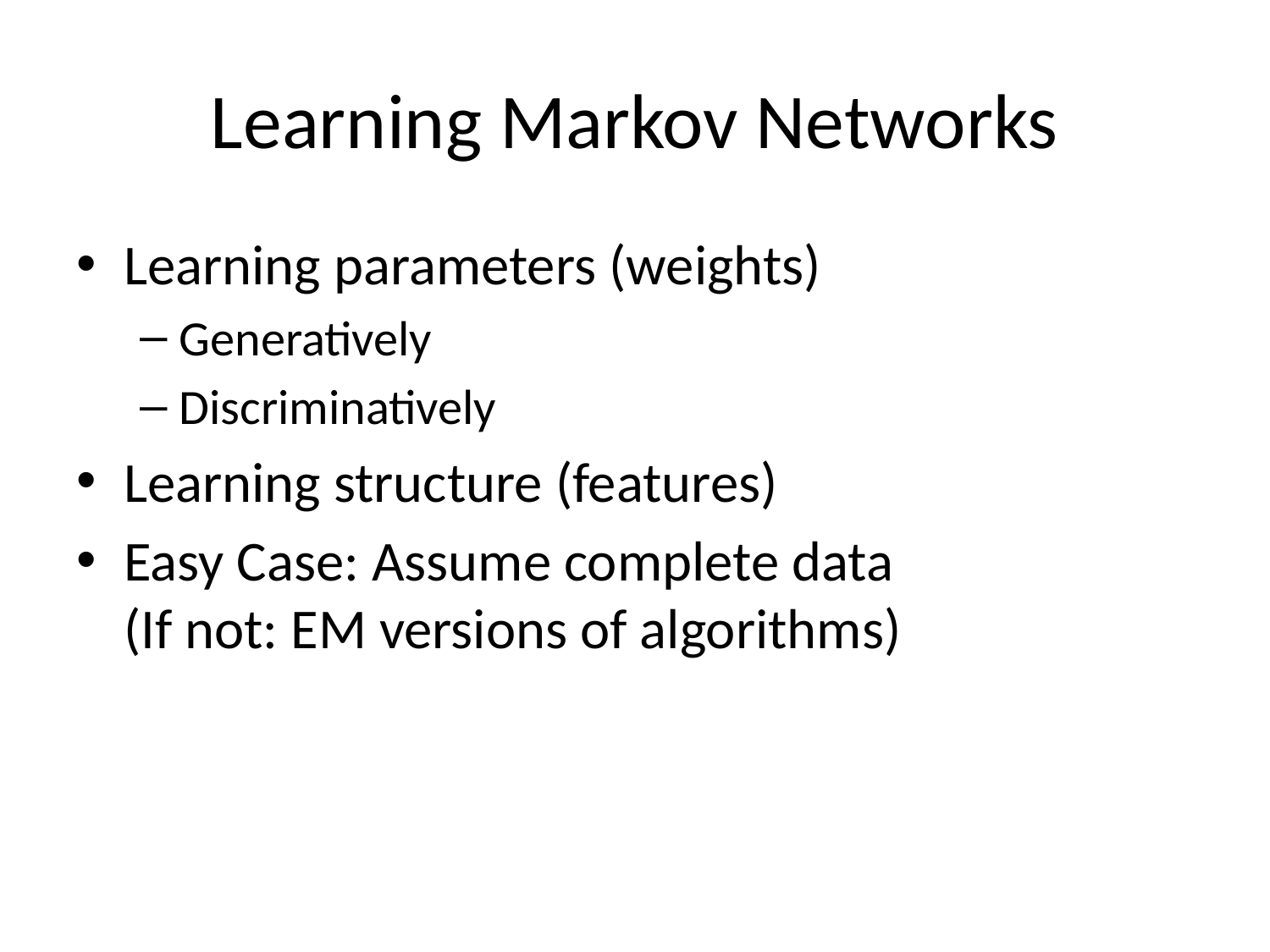

# Learning Markov Networks
Learning parameters (weights)
Generatively
Discriminatively
Learning structure (features)
Easy Case: Assume complete data
(If not: EM versions of algorithms)